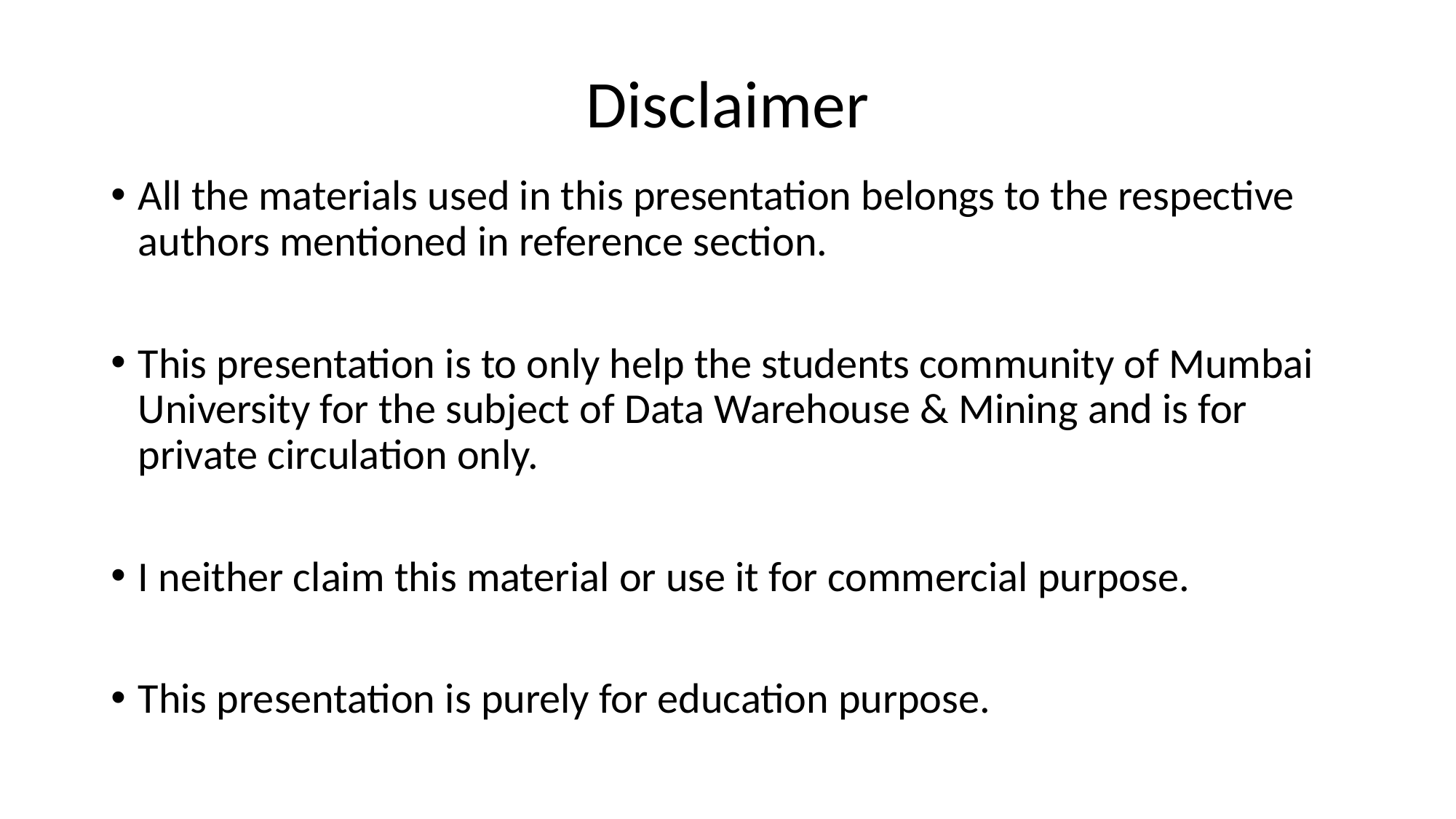

# Disclaimer
All the materials used in this presentation belongs to the respective authors mentioned in reference section.

This presentation is to only help the students community of Mumbai University for the subject of Data Warehouse & Mining and is for private circulation only.

I neither claim this material or use it for commercial purpose.

This presentation is purely for education purpose.